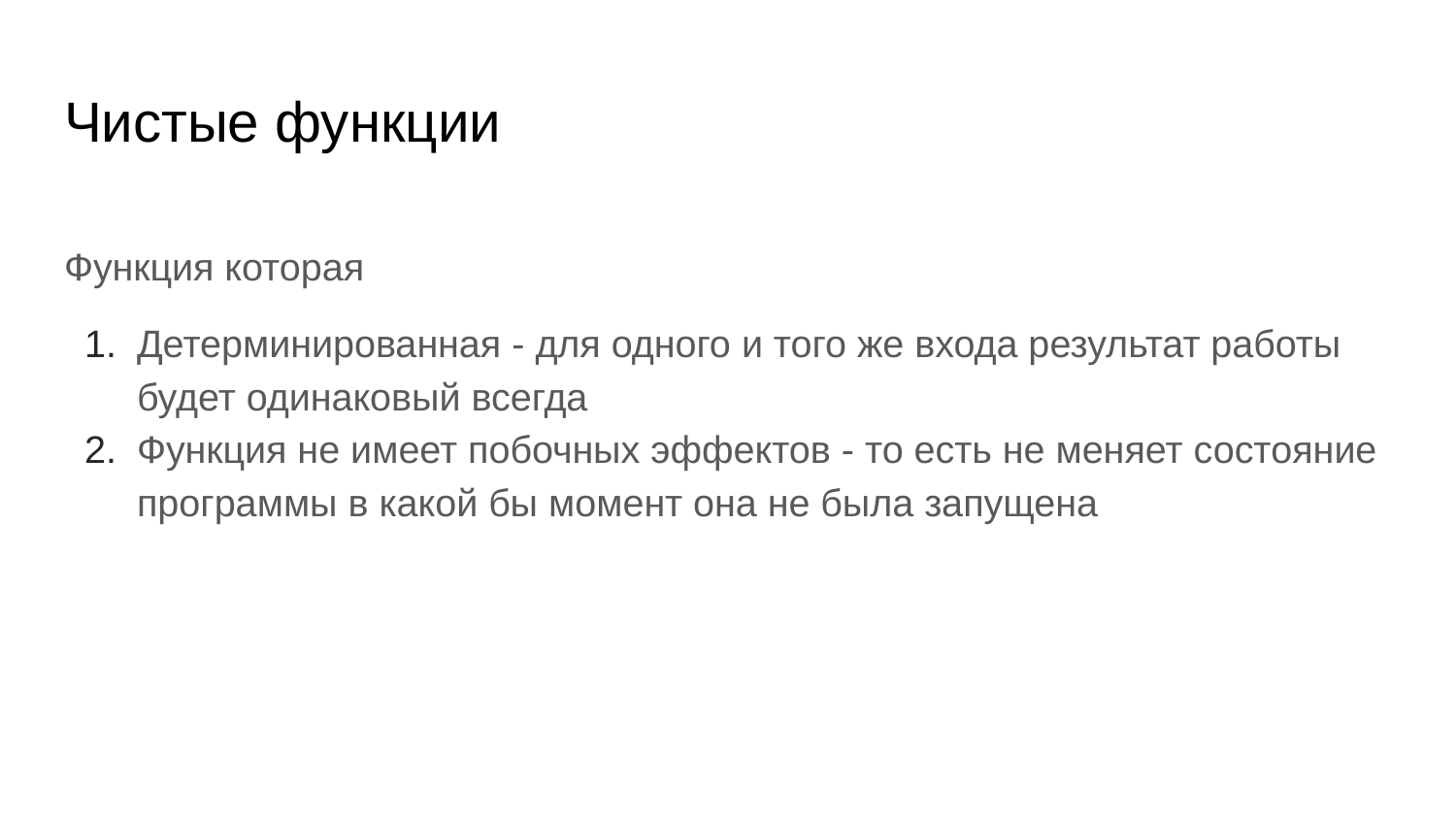

# Чистые функции
Функция которая
Детерминированная - для одного и того же входа результат работы будет одинаковый всегда
Функция не имеет побочных эффектов - то есть не меняет состояние программы в какой бы момент она не была запущена